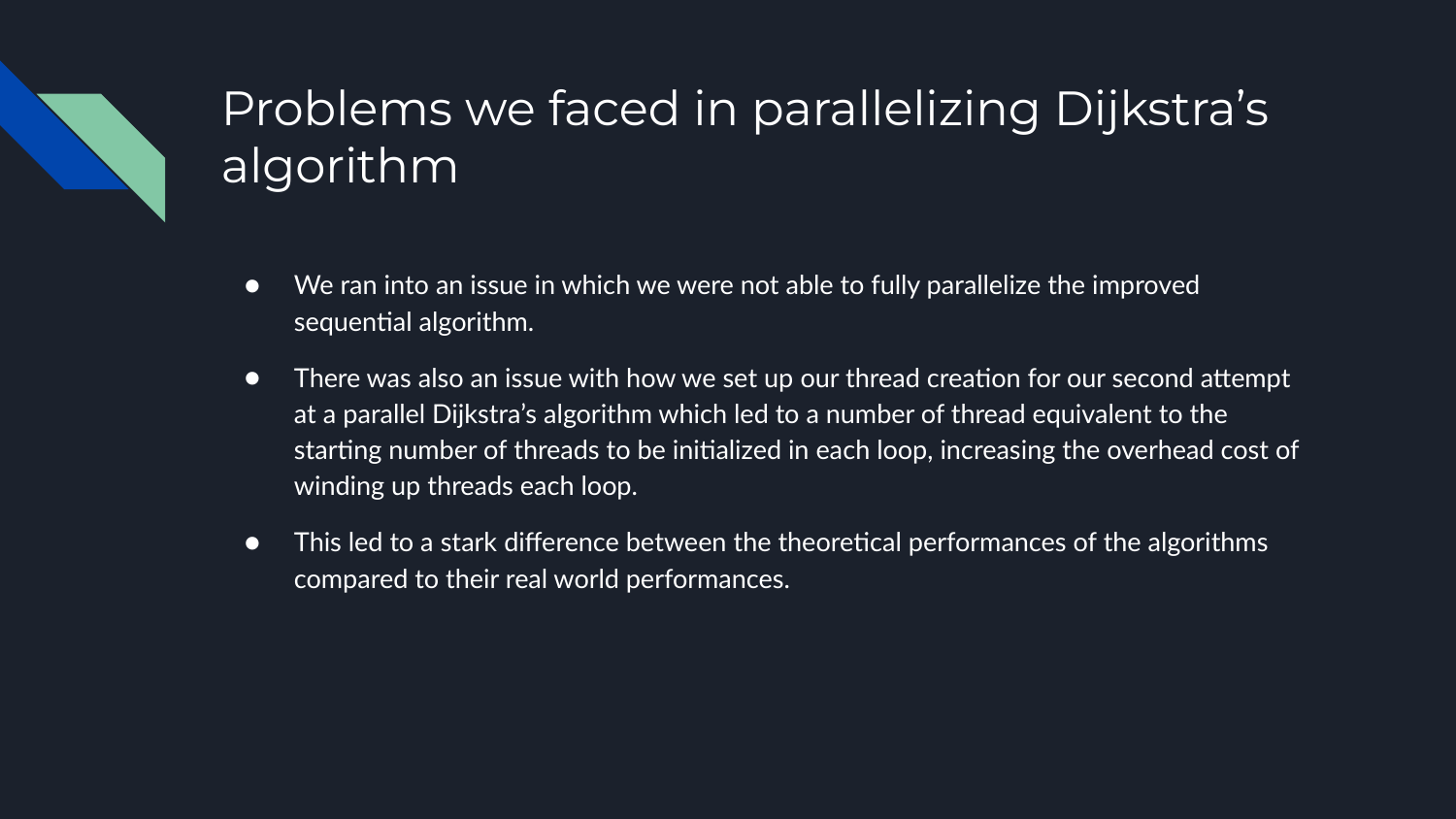

# Problems we faced in parallelizing Dijkstra’s algorithm
We ran into an issue in which we were not able to fully parallelize the improved sequential algorithm.
There was also an issue with how we set up our thread creation for our second attempt at a parallel Dijkstra’s algorithm which led to a number of thread equivalent to the starting number of threads to be initialized in each loop, increasing the overhead cost of winding up threads each loop.
This led to a stark difference between the theoretical performances of the algorithms compared to their real world performances.